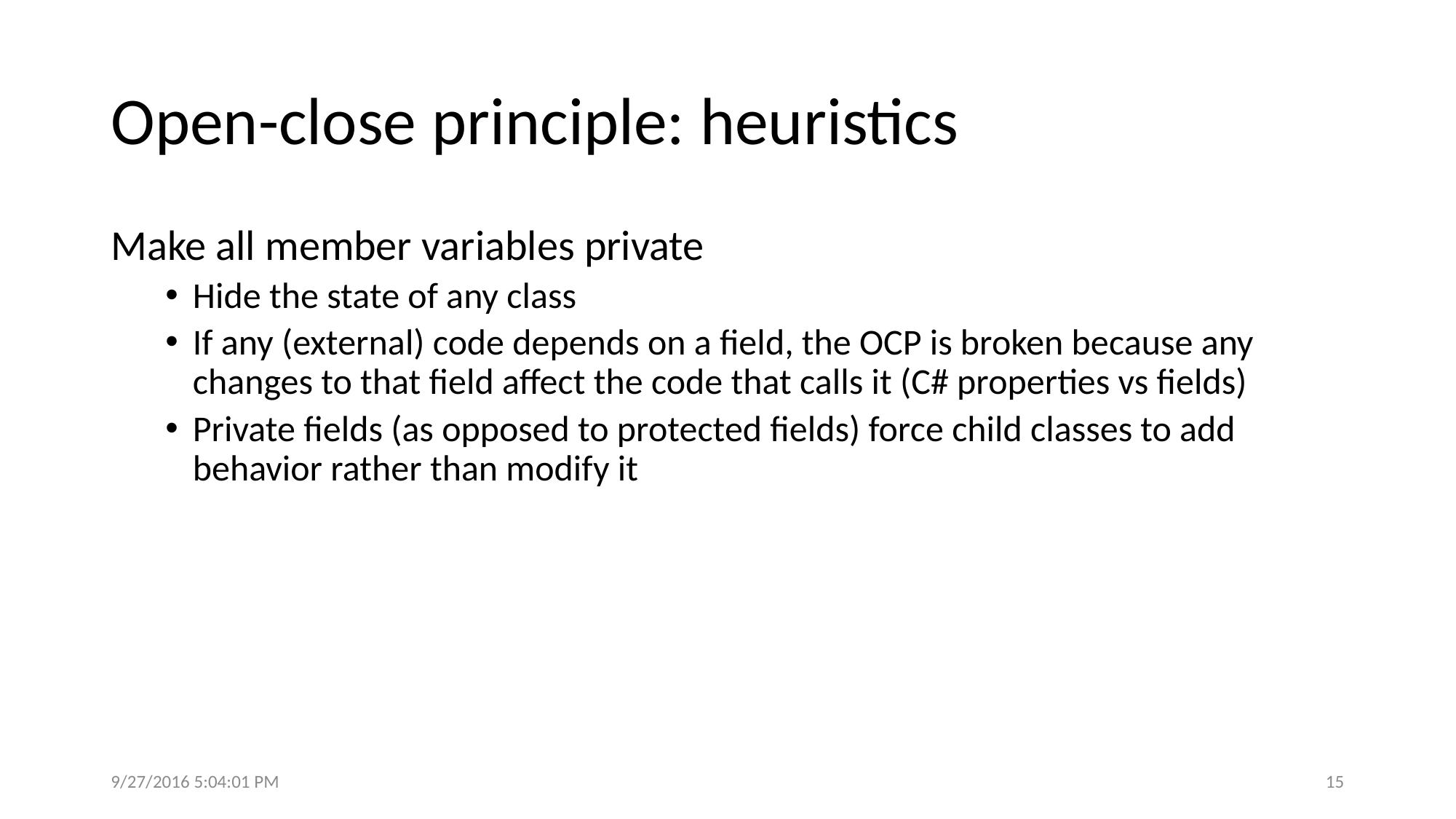

# Open-close principle: heuristics
Make all member variables private
Hide the state of any class
If any (external) code depends on a field, the OCP is broken because any changes to that field affect the code that calls it (C# properties vs fields)
Private fields (as opposed to protected fields) force child classes to add behavior rather than modify it

9/27/2016 5:04:01 PM
15